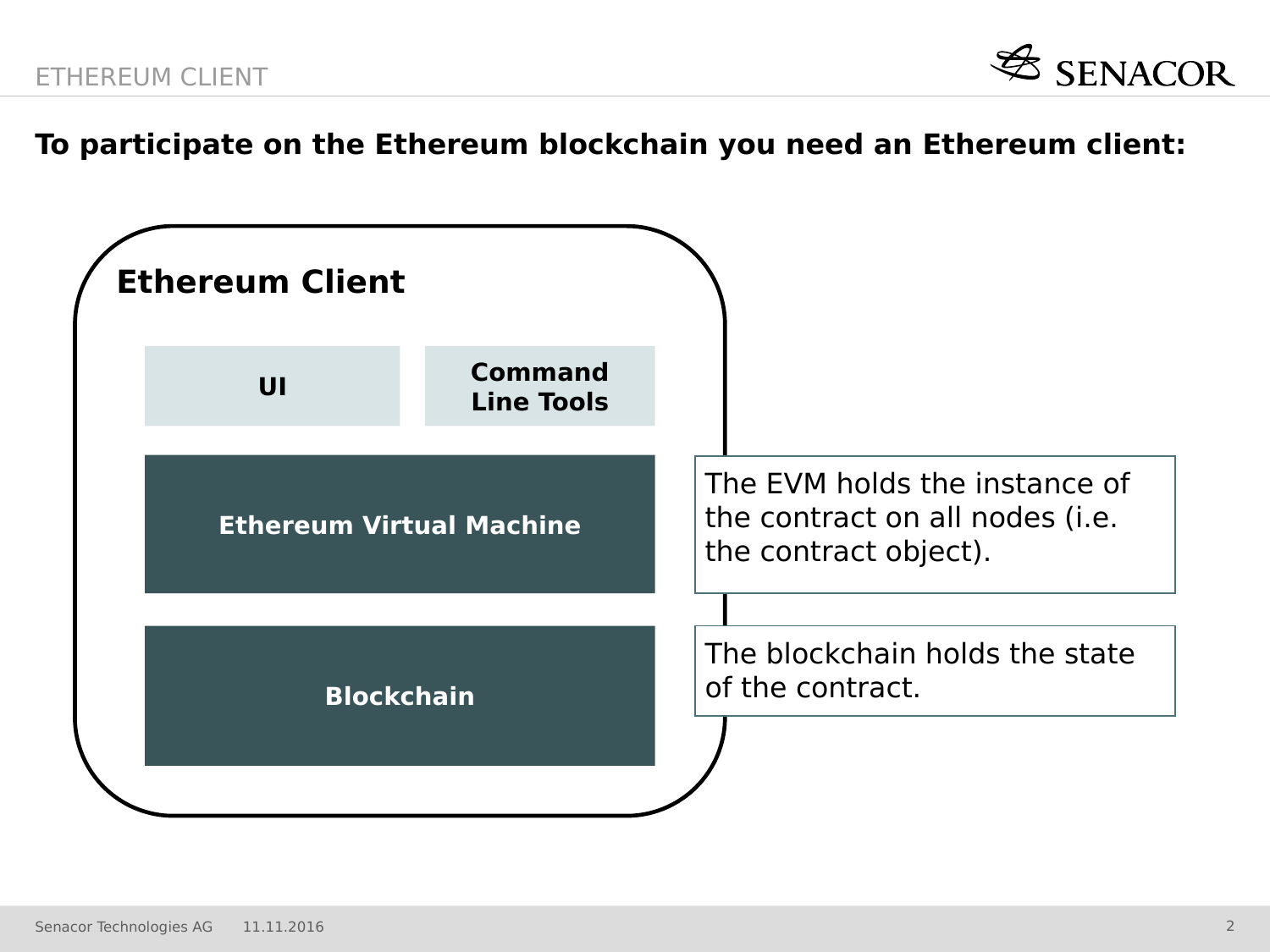

Ethereum Client
# To participate on the Ethereum blockchain you need an Ethereum client:
Ethereum Client
UI
Command Line Tools
Ethereum Virtual Machine
The EVM holds the instance of the contract on all nodes (i.e. the contract object).
Blockchain
The blockchain holds the state of the contract.
11.11.2016
2